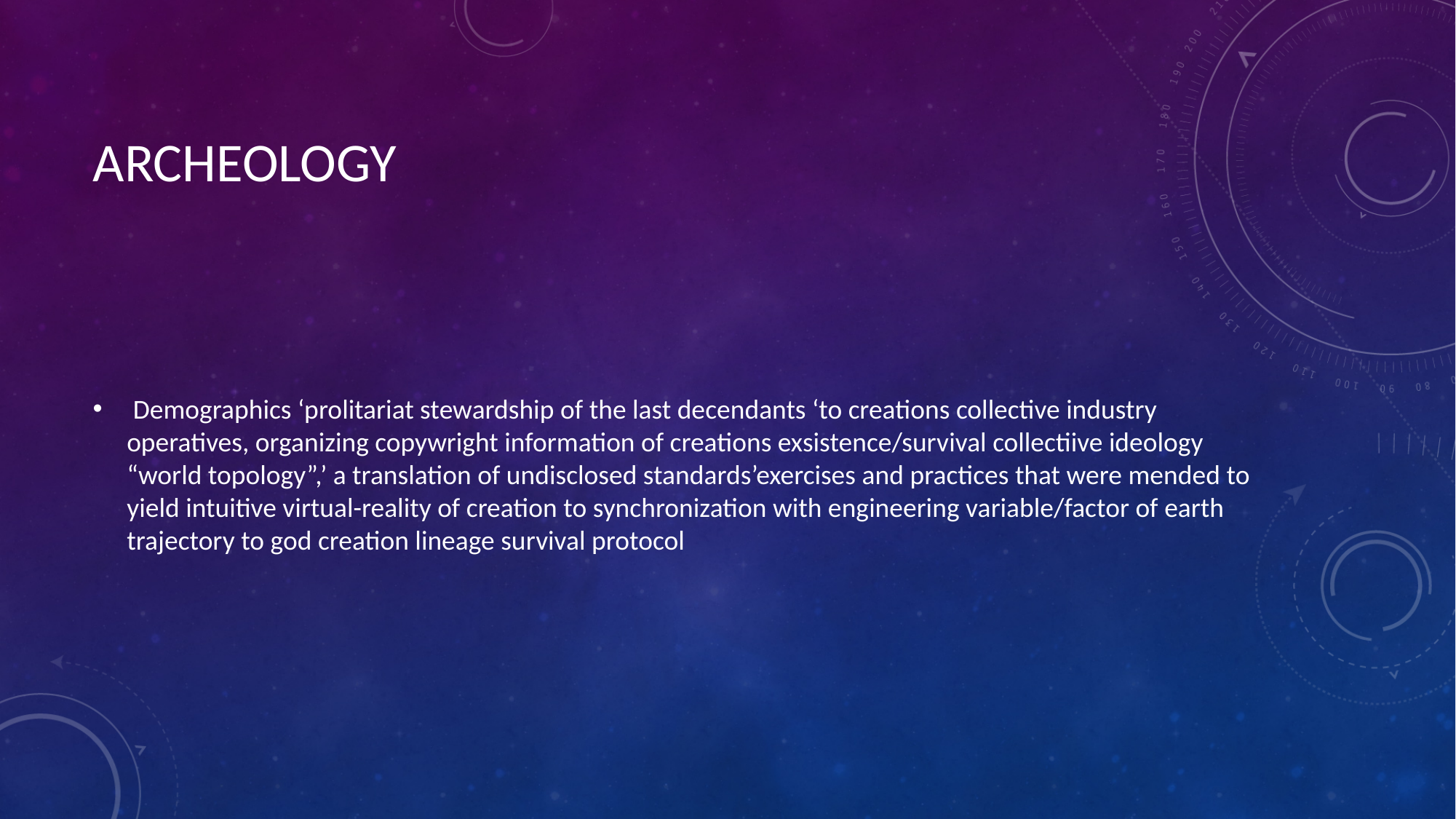

# archeology
 Demographics ‘prolitariat stewardship of the last decendants ‘to creations collective industry operatives, organizing copywright information of creations exsistence/survival collectiive ideology “world topology”,’ a translation of undisclosed standards’exercises and practices that were mended to yield intuitive virtual-reality of creation to synchronization with engineering variable/factor of earth trajectory to god creation lineage survival protocol